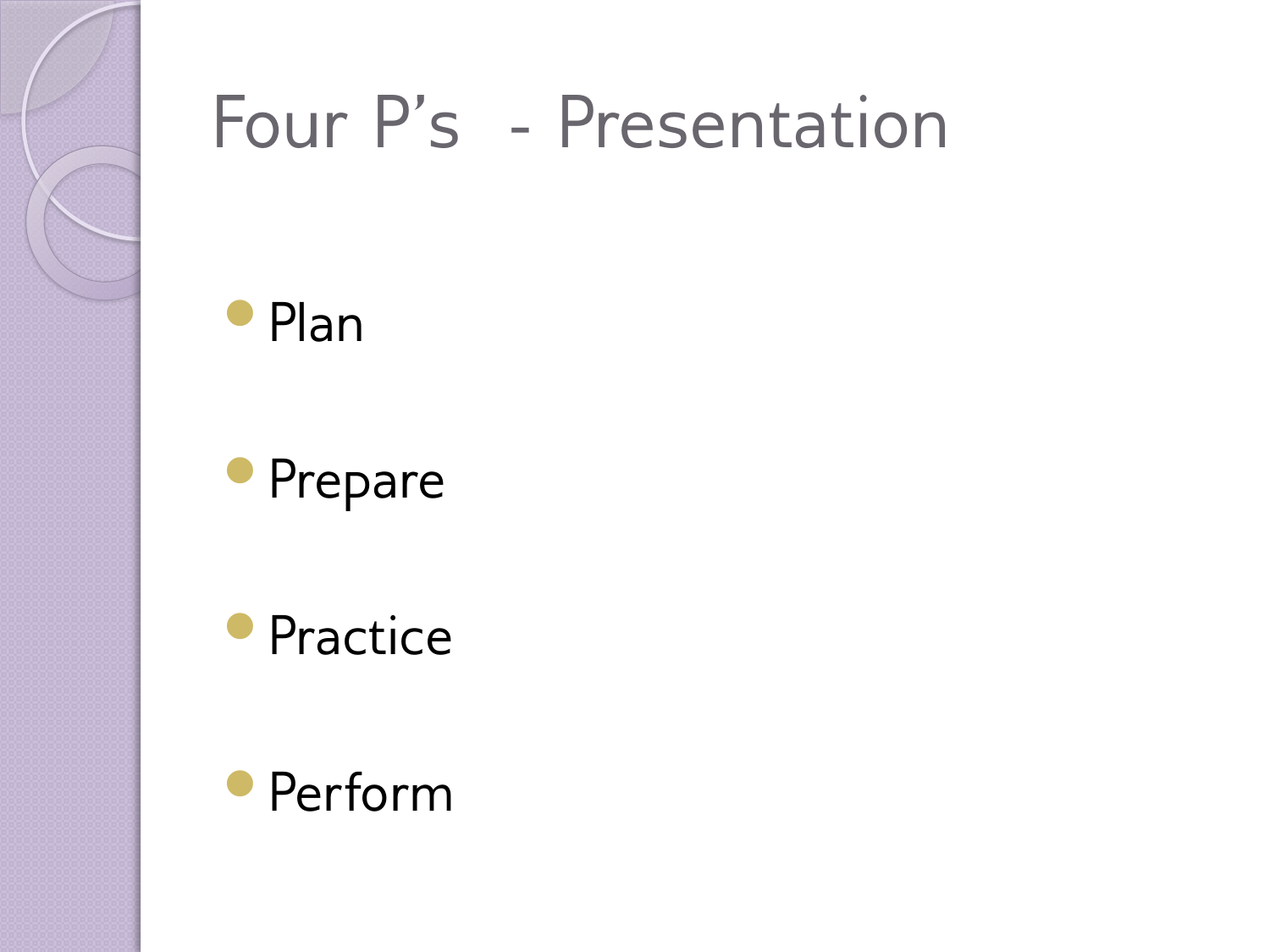

# Four P’s  - Presentation

Plan

Prepare

Practice

Perform